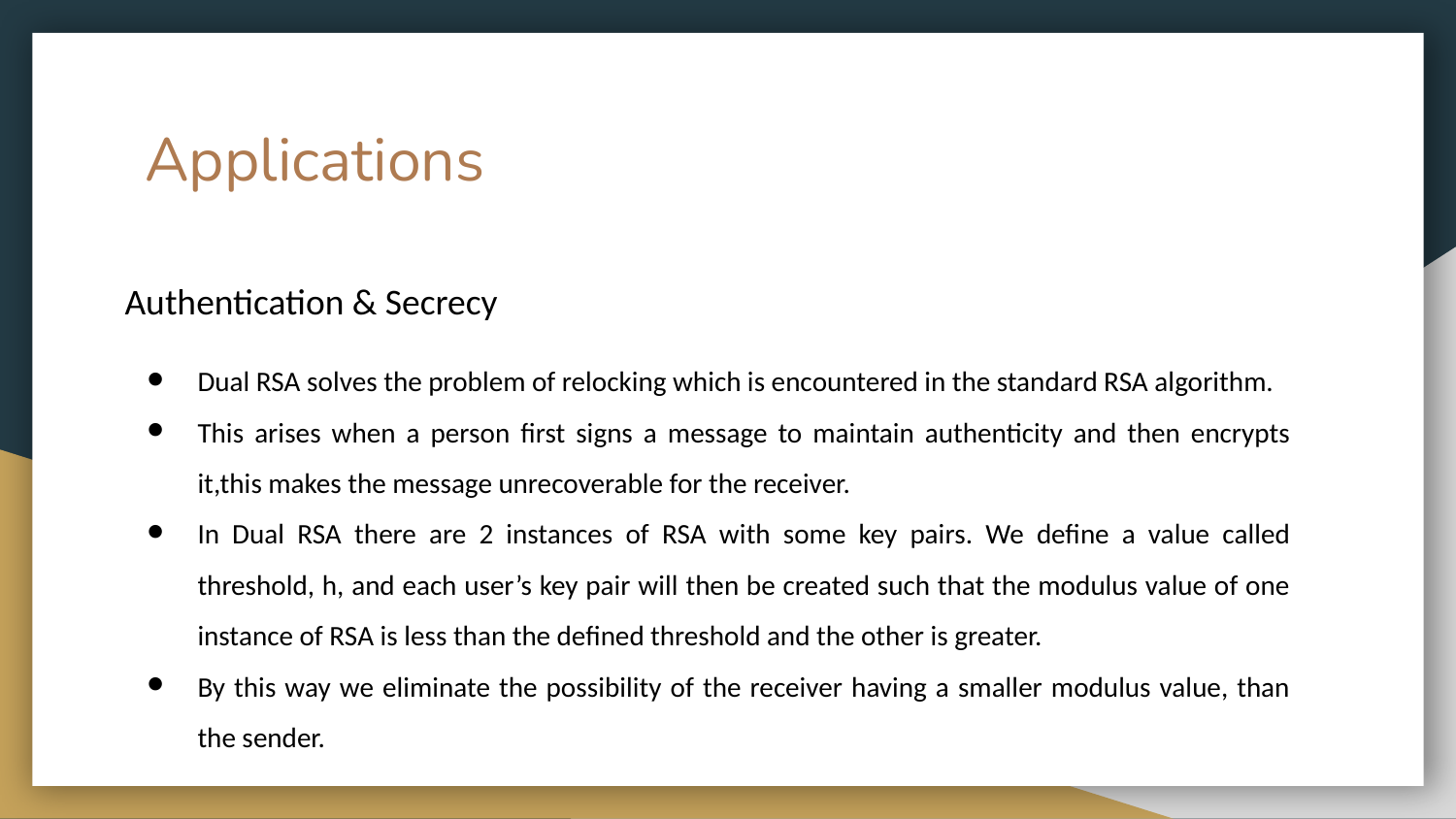

# Applications
Authentication & Secrecy
Dual RSA solves the problem of relocking which is encountered in the standard RSA algorithm.
This arises when a person first signs a message to maintain authenticity and then encrypts it,this makes the message unrecoverable for the receiver.
In Dual RSA there are 2 instances of RSA with some key pairs. We define a value called threshold, h, and each user’s key pair will then be created such that the modulus value of one instance of RSA is less than the defined threshold and the other is greater.
By this way we eliminate the possibility of the receiver having a smaller modulus value, than the sender.